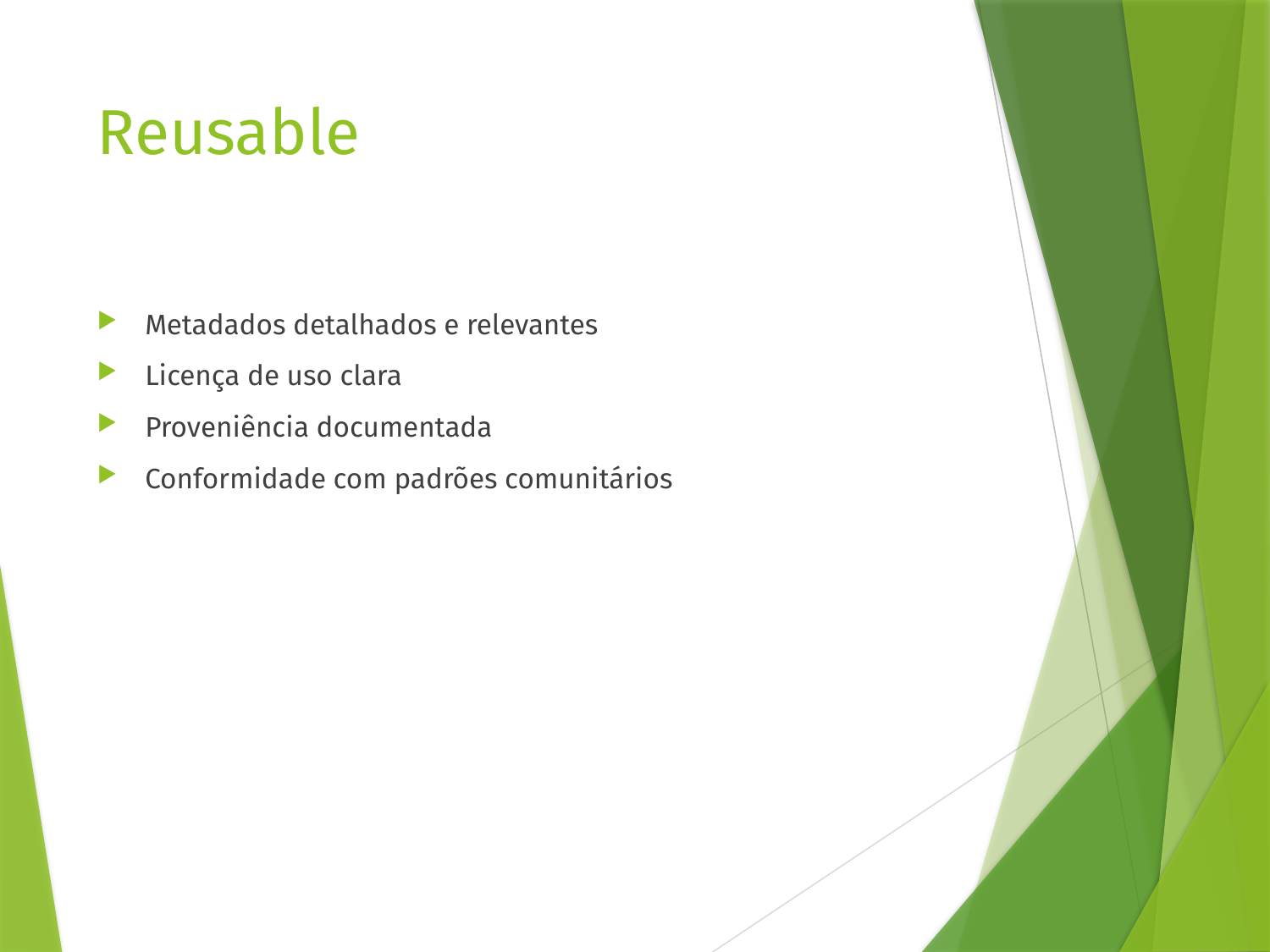

# Reusable
Metadados detalhados e relevantes
Licença de uso clara
Proveniência documentada
Conformidade com padrões comunitários